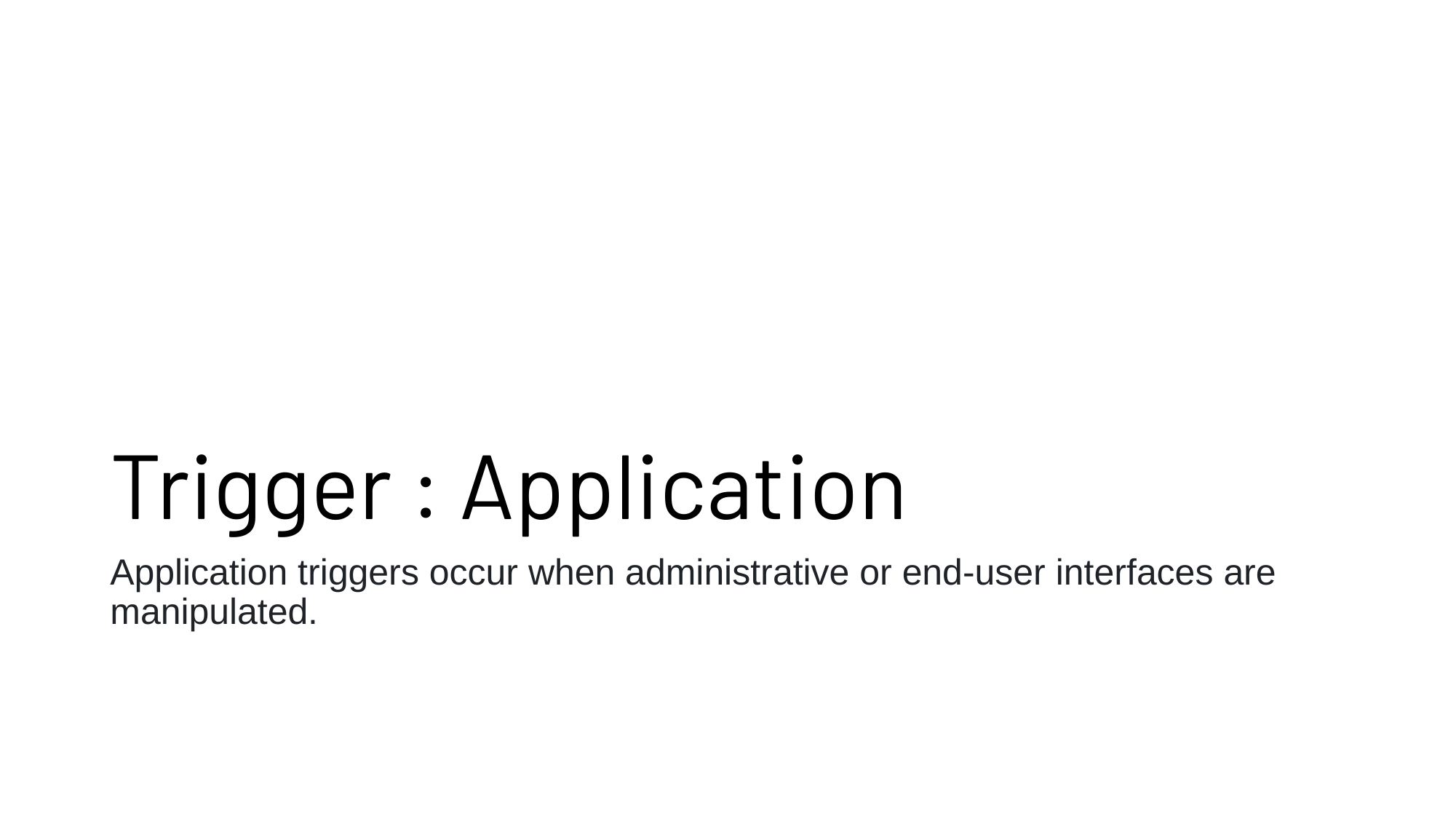

# Trigger : Application
Application triggers occur when administrative or end-user interfaces are manipulated.